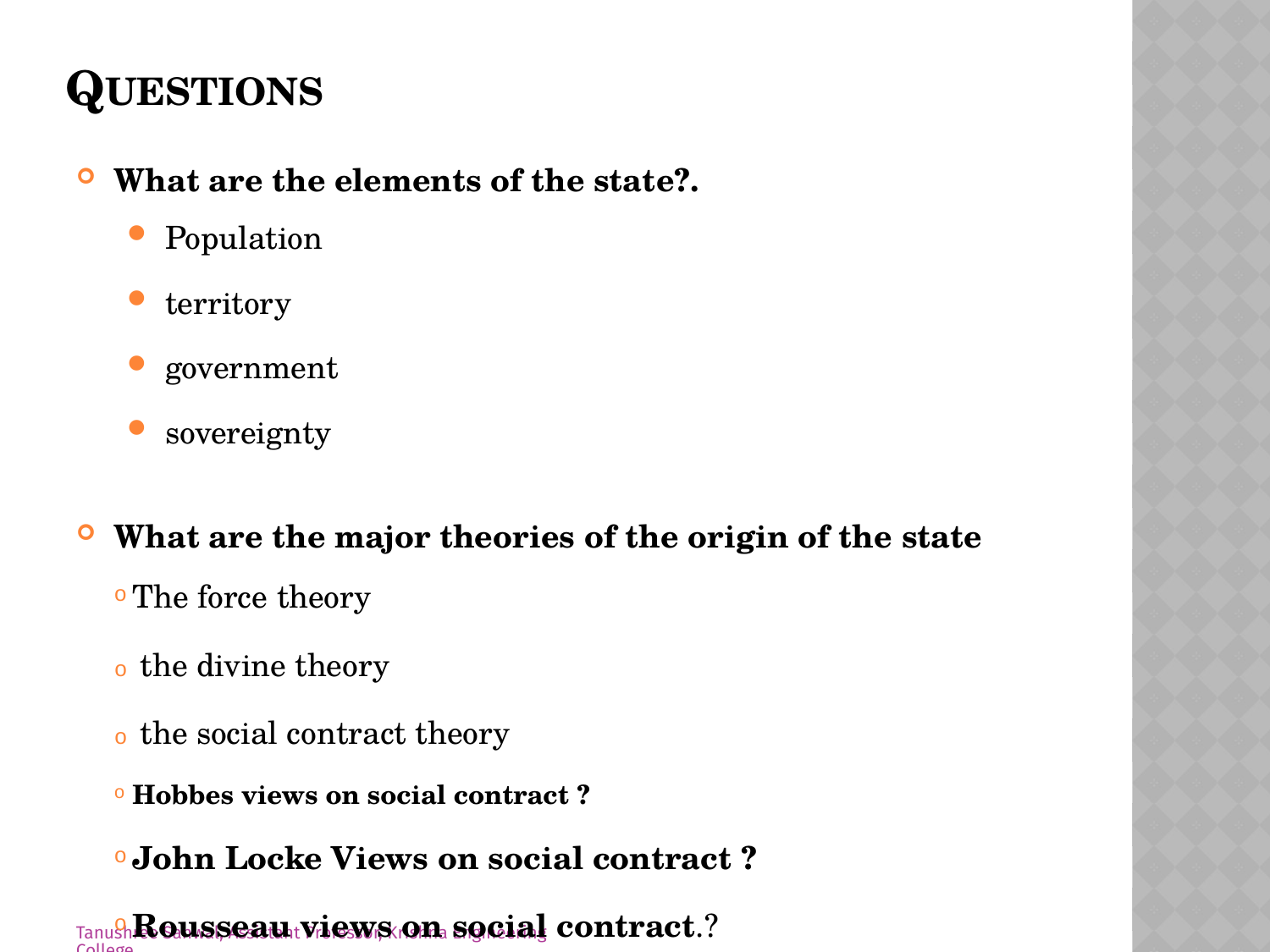

# QUESTIONS
What are the elements of the state?.
Population
territory
government
sovereignty

What are the major theories of the origin of the state
The force theory
o the divine theory
o the social contract theory
Hobbes views on social contract ?
John Locke Views on social contract ?
Rousseau views on social contract.?
Tanushree Sanwal, Assistant Professor, Krishna Engineering College